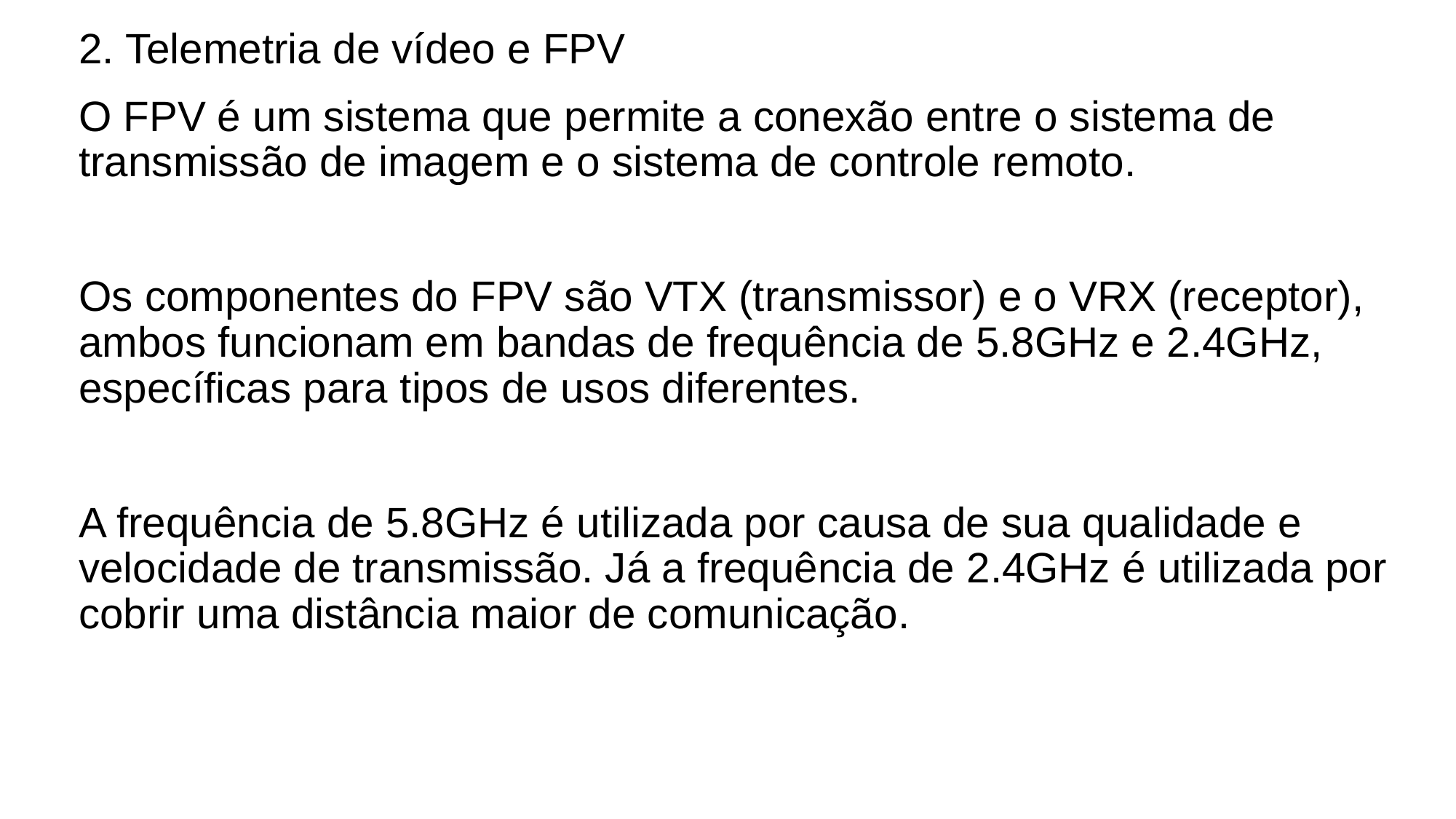

# 2. Telemetria de vídeo e FPV
O FPV é um sistema que permite a conexão entre o sistema de transmissão de imagem e o sistema de controle remoto.

Os componentes do FPV são VTX (transmissor) e o VRX (receptor), ambos funcionam em bandas de frequência de 5.8GHz e 2.4GHz, específicas para tipos de usos diferentes.

A frequência de 5.8GHz é utilizada por causa de sua qualidade e velocidade de transmissão. Já a frequência de 2.4GHz é utilizada por cobrir uma distância maior de comunicação.